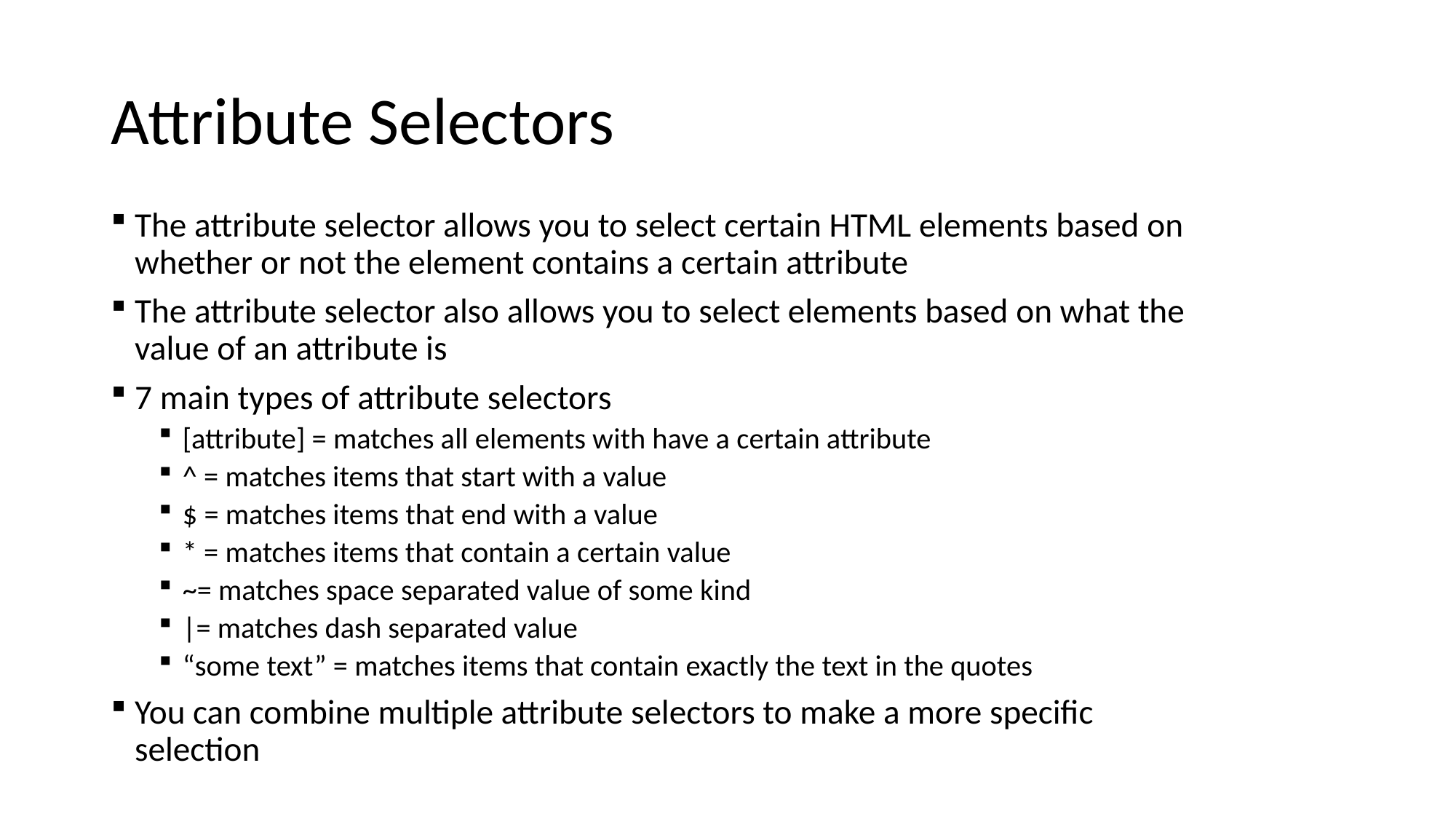

# Attribute Selectors
The attribute selector allows you to select certain HTML elements based on whether or not the element contains a certain attribute
The attribute selector also allows you to select elements based on what the value of an attribute is
7 main types of attribute selectors
[attribute] = matches all elements with have a certain attribute
^ = matches items that start with a value
$ = matches items that end with a value
* = matches items that contain a certain value
~= matches space separated value of some kind
|= matches dash separated value
“some text” = matches items that contain exactly the text in the quotes
You can combine multiple attribute selectors to make a more specific selection